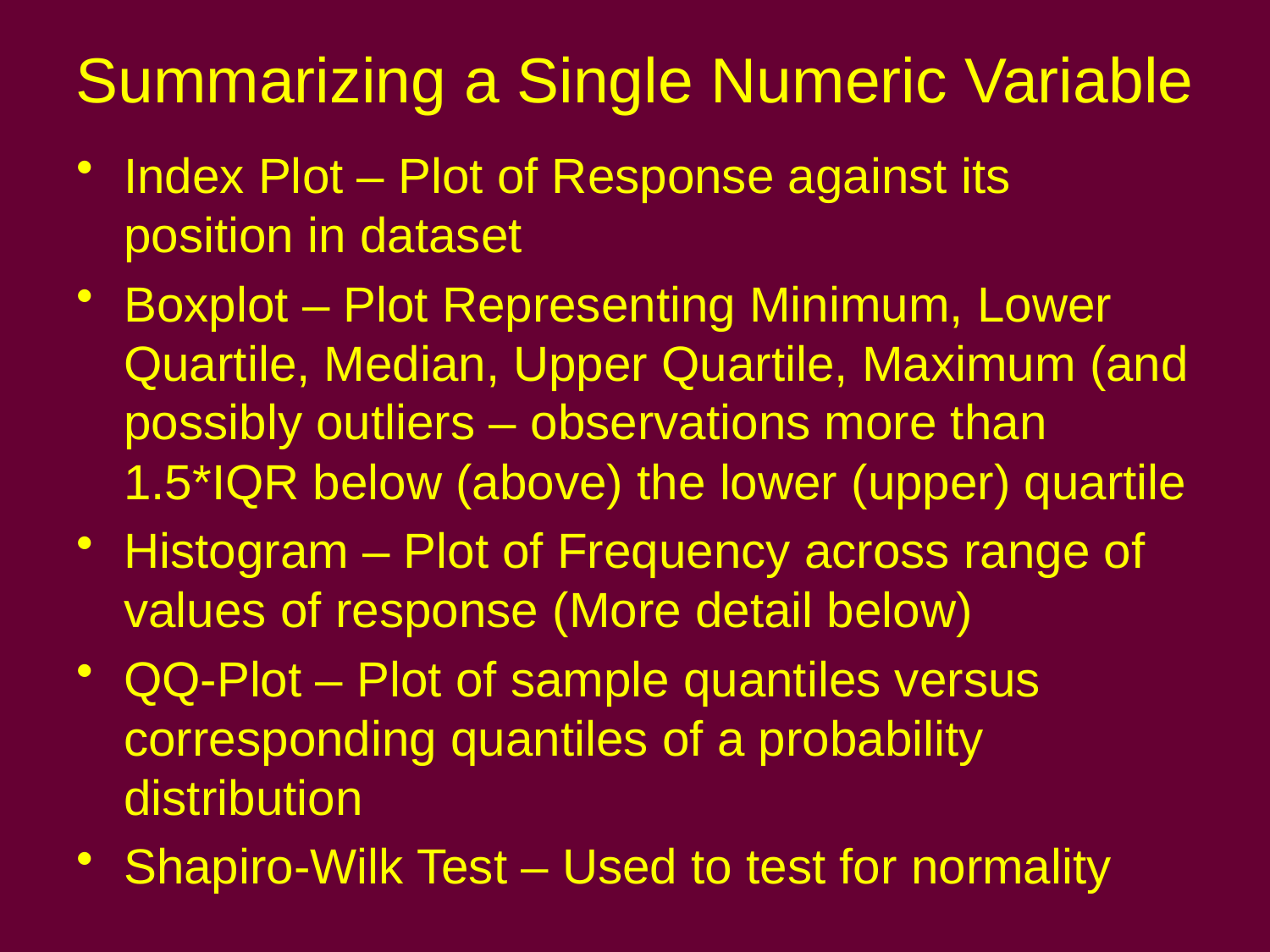

# Summarizing a Single Numeric Variable
Index Plot – Plot of Response against its position in dataset
Boxplot – Plot Representing Minimum, Lower Quartile, Median, Upper Quartile, Maximum (and possibly outliers – observations more than 1.5*IQR below (above) the lower (upper) quartile
Histogram – Plot of Frequency across range of values of response (More detail below)
QQ-Plot – Plot of sample quantiles versus corresponding quantiles of a probability distribution
Shapiro-Wilk Test – Used to test for normality